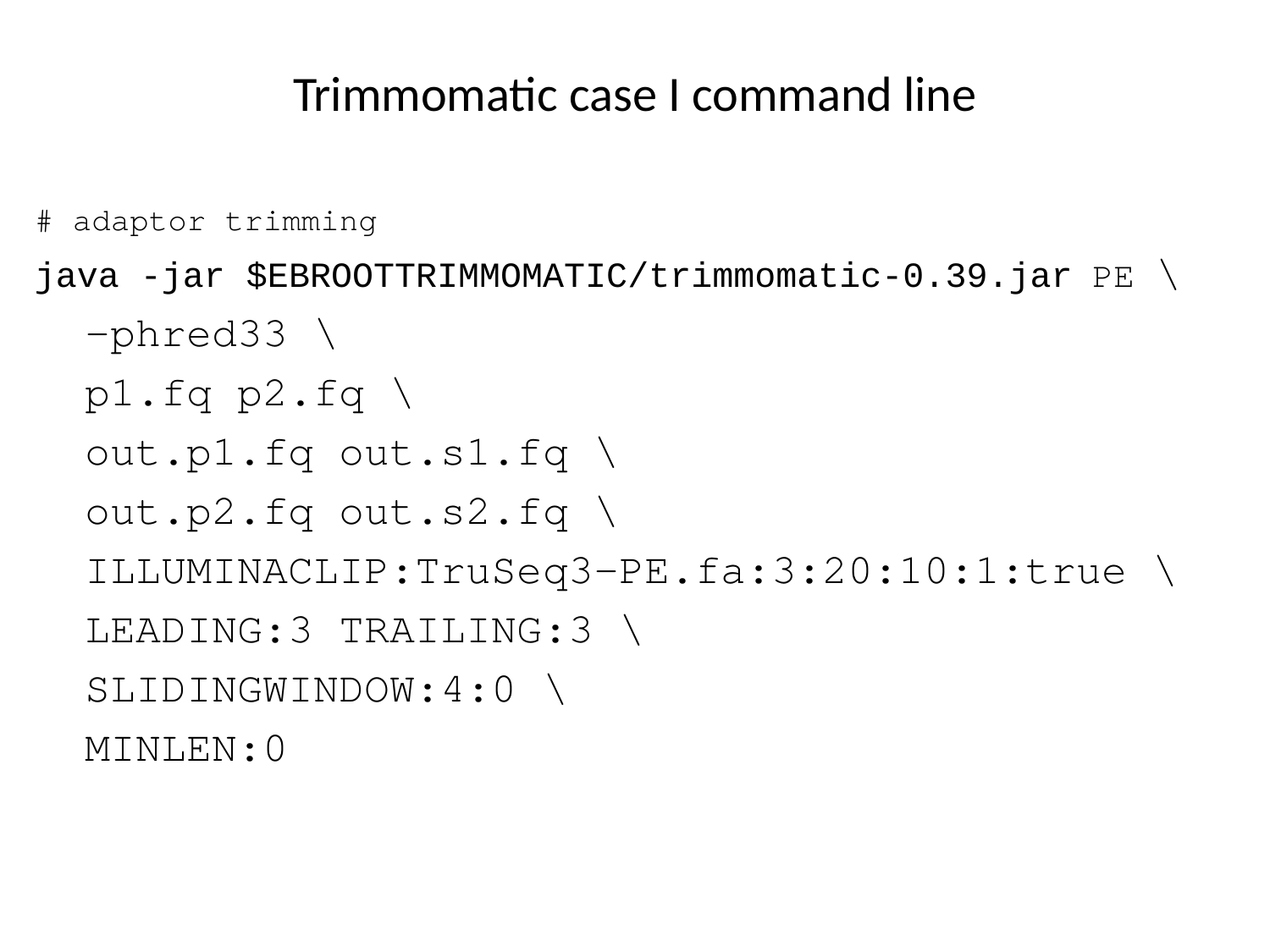

# Trimmomatic case I command line
# adaptor trimming
java -jar $EBROOTTRIMMOMATIC/trimmomatic-0.39.jar PE \
  -phred33 \
  p1.fq p2.fq \
  out.p1.fq out.s1.fq \
  out.p2.fq out.s2.fq \
  ILLUMINACLIP:TruSeq3-PE.fa:3:20:10:1:true \
  LEADING:3 TRAILING:3 \
  SLIDINGWINDOW:4:0 \
  MINLEN:0